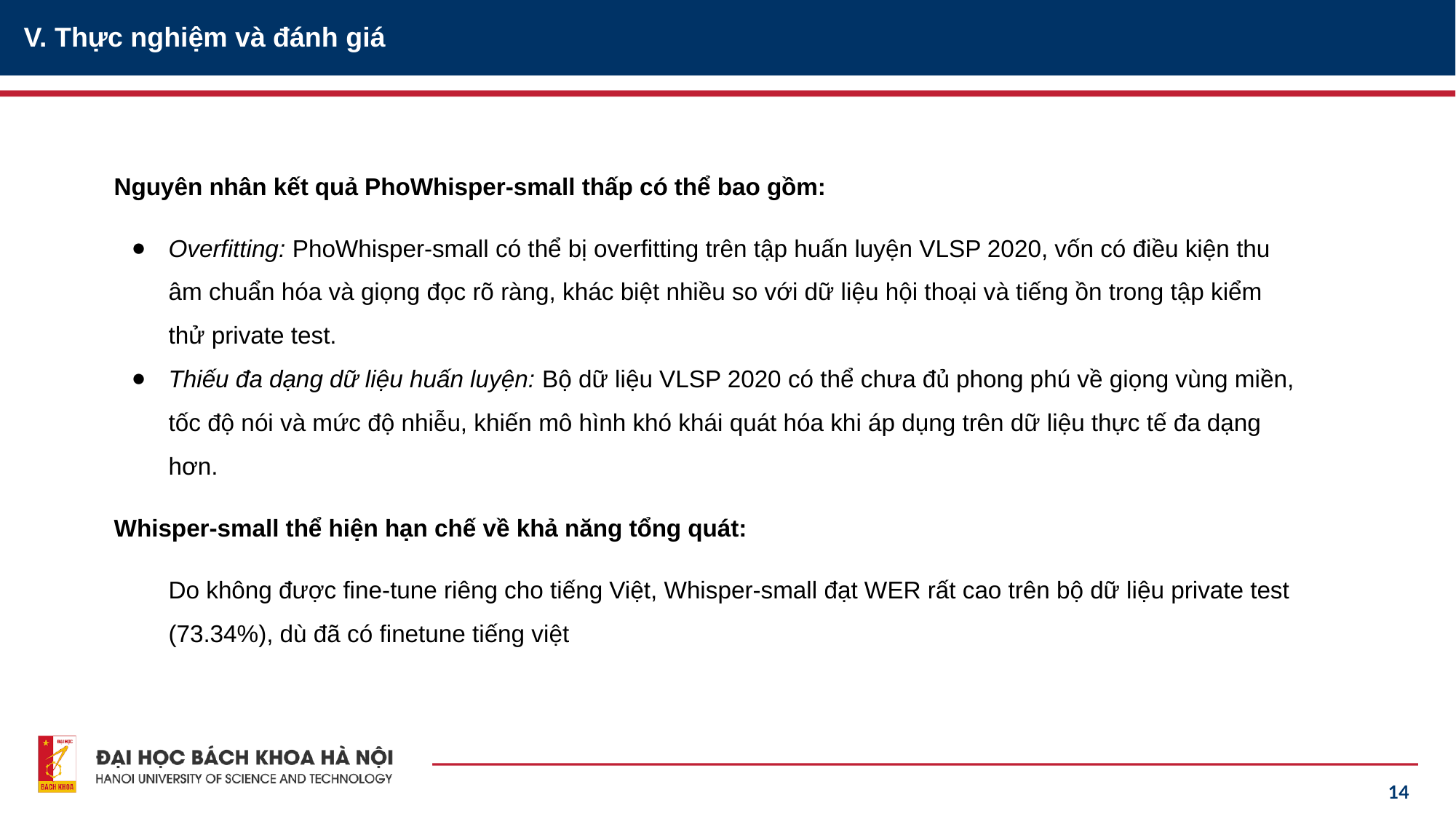

V. Thực nghiệm và đánh giá

Nguyên nhân kết quả PhoWhisper-small thấp có thể bao gồm:
Overfitting: PhoWhisper-small có thể bị overfitting trên tập huấn luyện VLSP 2020, vốn có điều kiện thu âm chuẩn hóa và giọng đọc rõ ràng, khác biệt nhiều so với dữ liệu hội thoại và tiếng ồn trong tập kiểm thử private test.
Thiếu đa dạng dữ liệu huấn luyện: Bộ dữ liệu VLSP 2020 có thể chưa đủ phong phú về giọng vùng miền, tốc độ nói và mức độ nhiễu, khiến mô hình khó khái quát hóa khi áp dụng trên dữ liệu thực tế đa dạng hơn.
Whisper-small thể hiện hạn chế về khả năng tổng quát:
Do không được fine-tune riêng cho tiếng Việt, Whisper-small đạt WER rất cao trên bộ dữ liệu private test (73.34%), dù đã có finetune tiếng việt

14